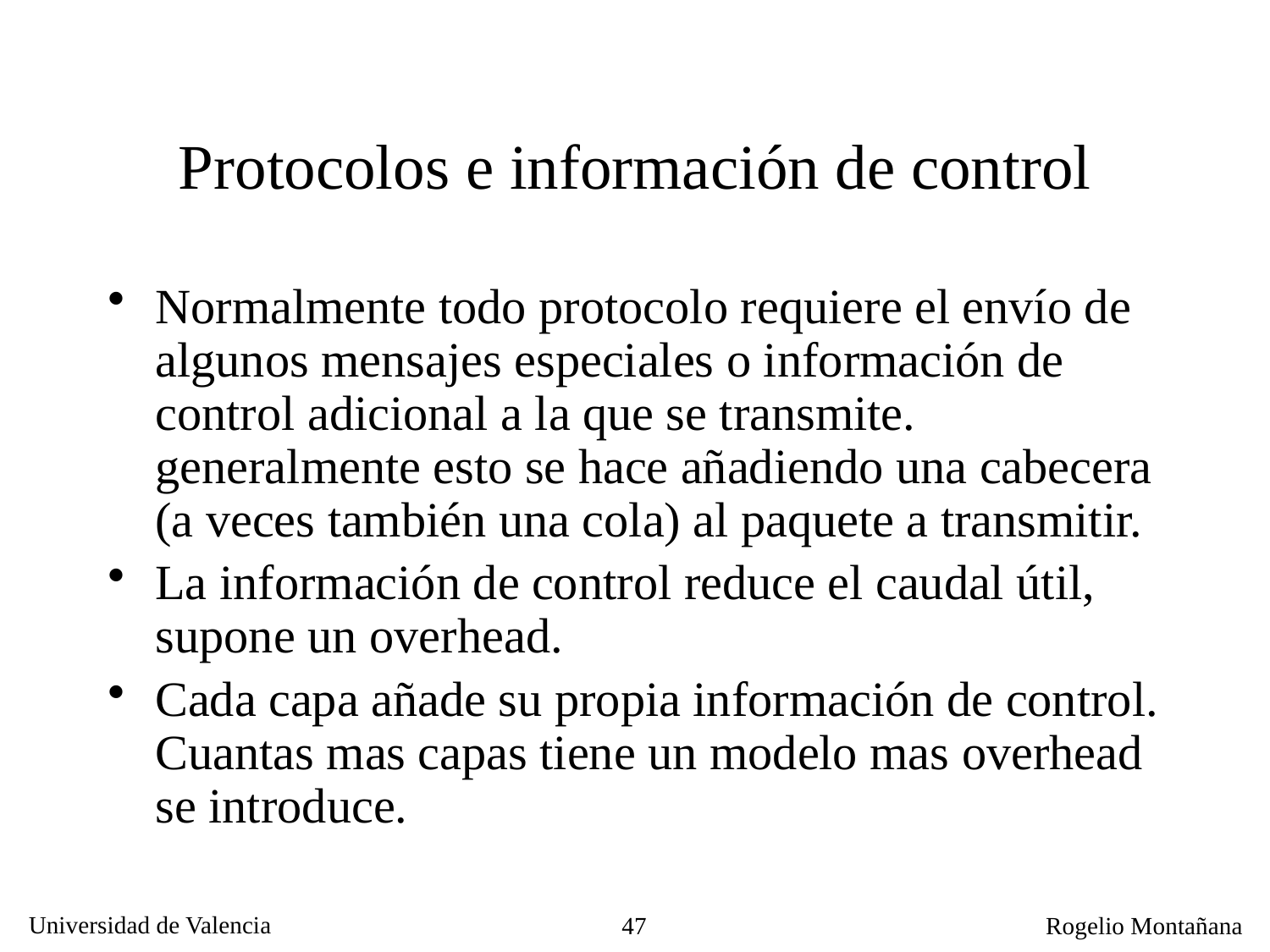

Protocolos e información de control
Normalmente todo protocolo requiere el envío de algunos mensajes especiales o información de control adicional a la que se transmite. generalmente esto se hace añadiendo una cabecera (a veces también una cola) al paquete a transmitir.
La información de control reduce el caudal útil, supone un overhead.
Cada capa añade su propia información de control. Cuantas mas capas tiene un modelo mas overhead se introduce.
47